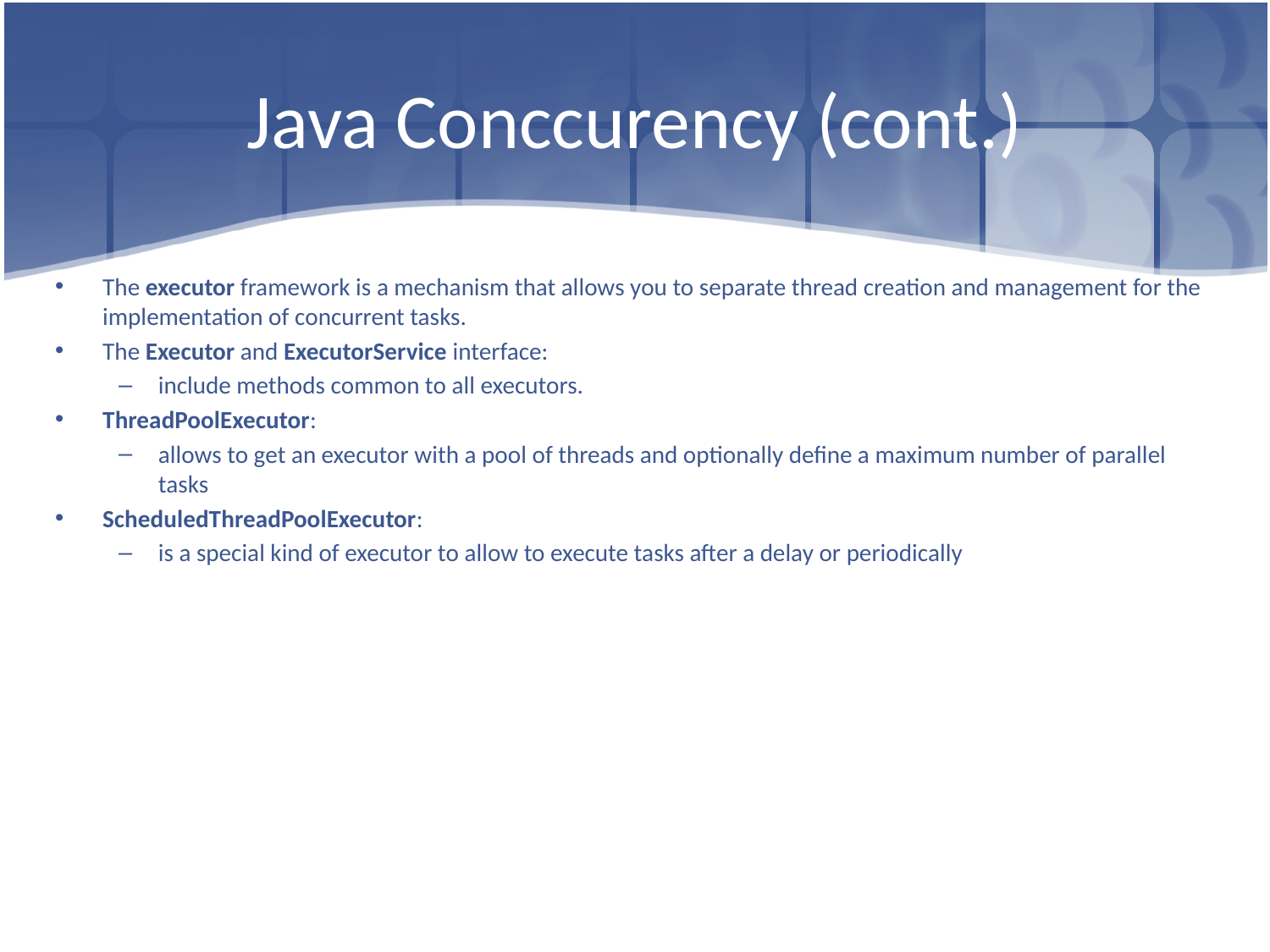

# Java Conccurency (cont.)
The executor framework is a mechanism that allows you to separate thread creation and management for the implementation of concurrent tasks.
The Executor and ExecutorService interface:
include methods common to all executors.
ThreadPoolExecutor:
allows to get an executor with a pool of threads and optionally define a maximum number of parallel tasks
ScheduledThreadPoolExecutor:
is a special kind of executor to allow to execute tasks after a delay or periodically